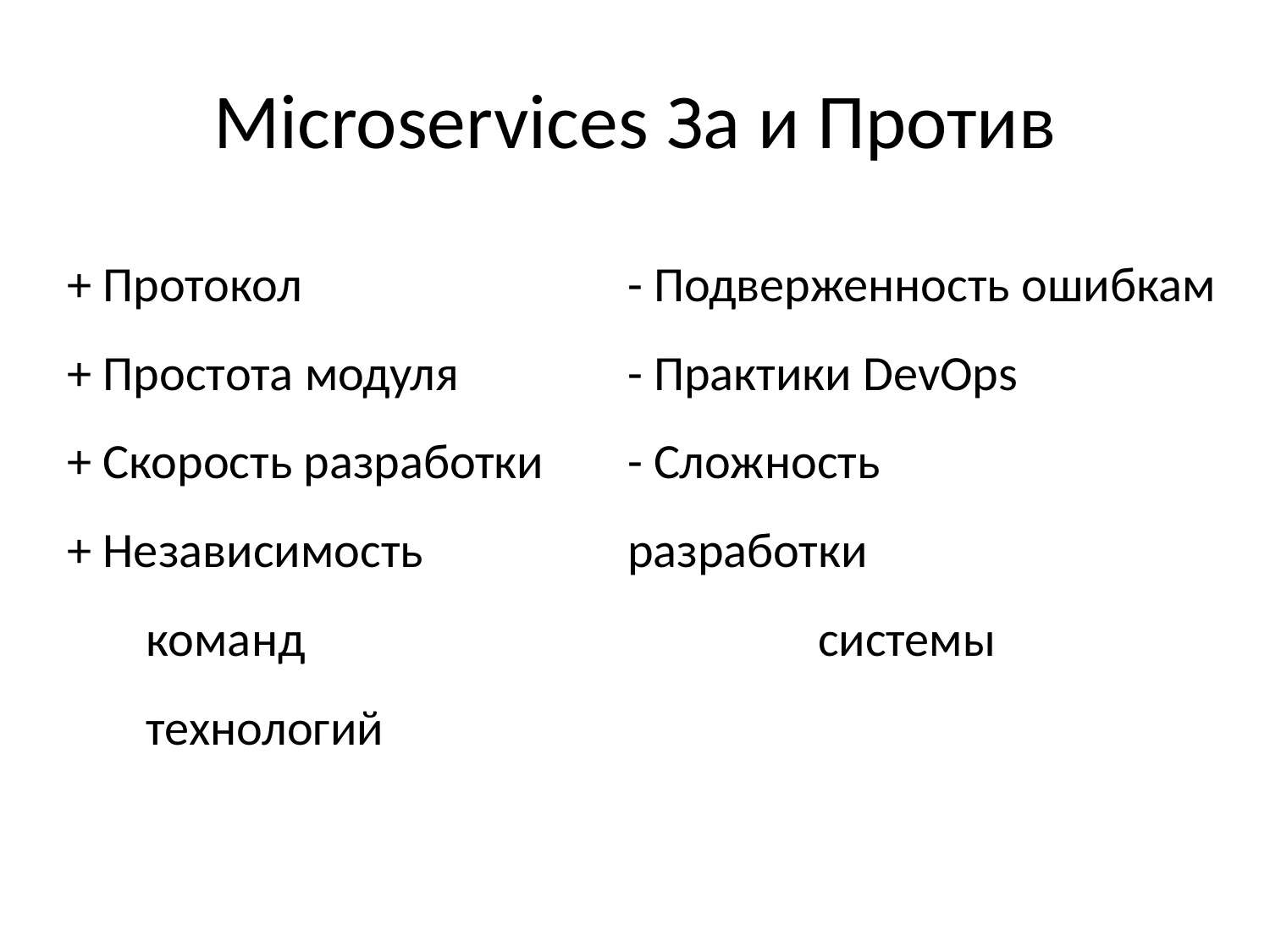

# Microservices За и Против
+ Протокол
+ Простота модуля
+ Скорость разработки
+ Независимость
       команд
       технологий

- Подверженность ошибкам
- Практики DevOps
- Сложность 	разработки
	системы